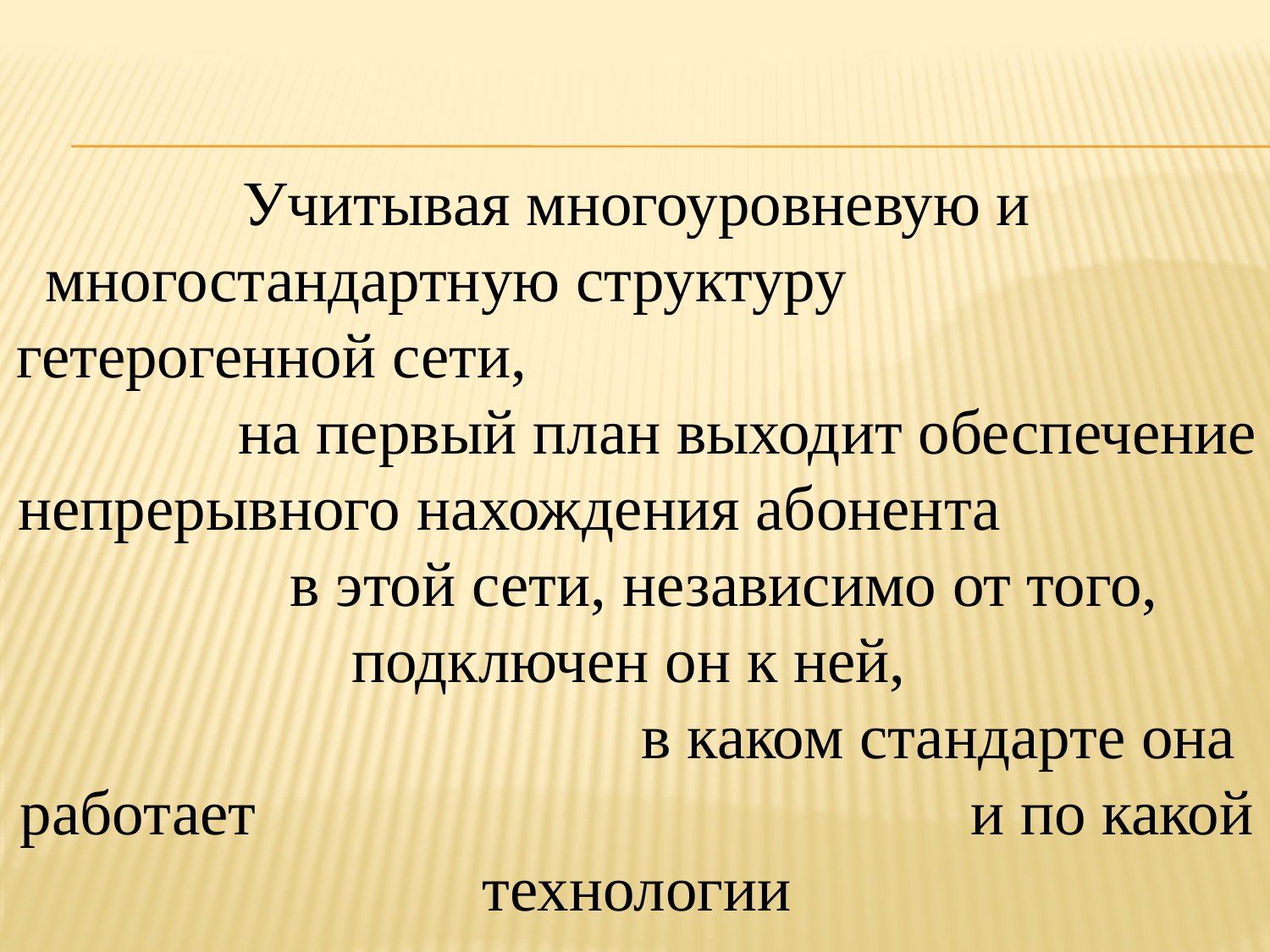

Учитывая многоуровневую и многостандартную структуру                         гетерогенной сети,                                                             на первый план выходит обеспечение непрерывного нахождения абонента                                  в этой сети, независимо от того,                            подключен он к ней,                                                             в каком стандарте она работает                                             и по какой технологии